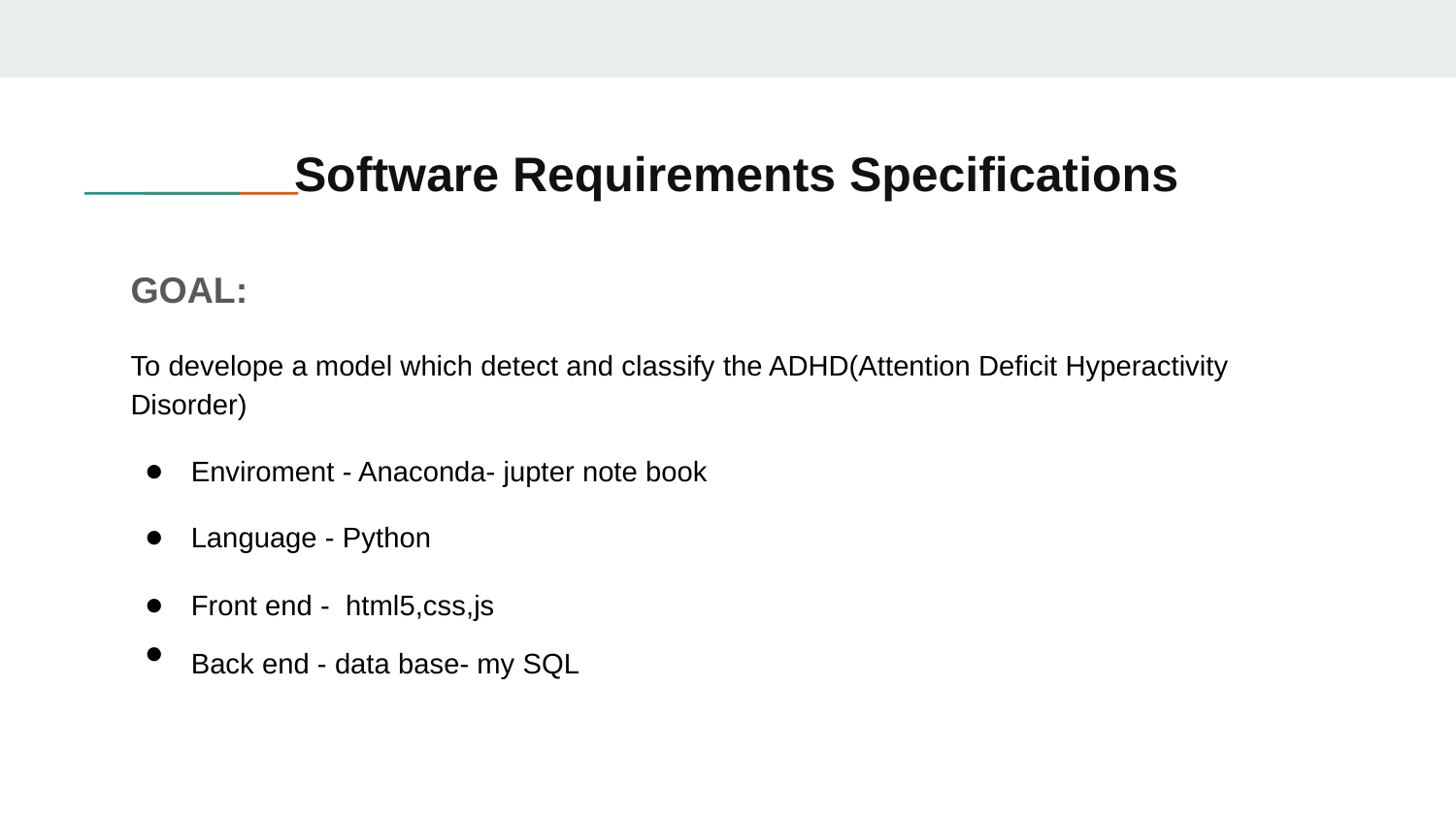

# Software Requirements Specifications
GOAL:
To develope a model which detect and classify the ADHD(Attention Deficit Hyperactivity Disorder)
Enviroment - Anaconda- jupter note book
Language - Python

Front end -  html5,css,js
Back end - data base- my SQL